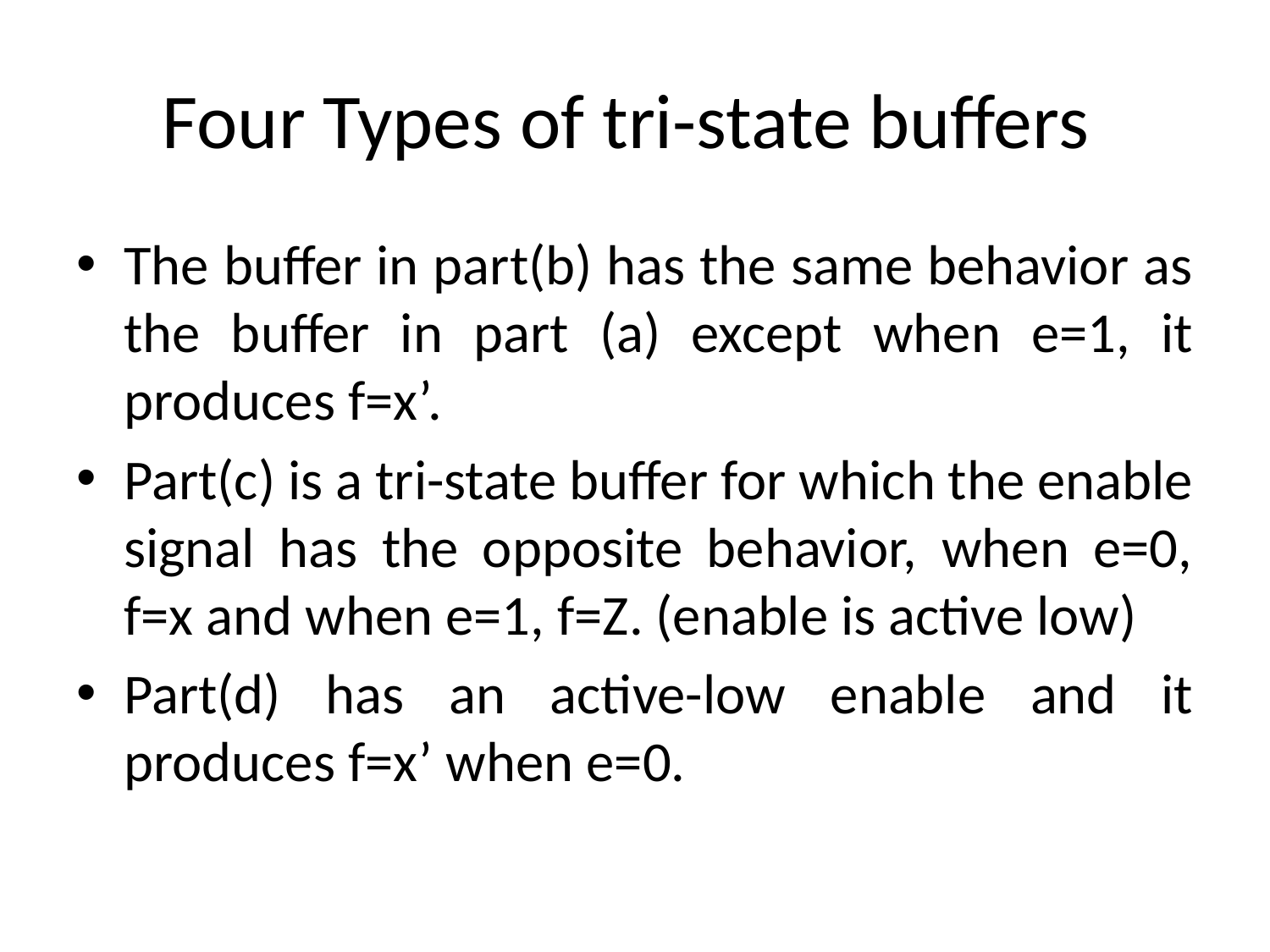

# Four Types of tri-state buffers
The buffer in part(b) has the same behavior as the buffer in part (a) except when e=1, it produces f=x’.
Part(c) is a tri-state buffer for which the enable signal has the opposite behavior, when e=0, f=x and when e=1, f=Z. (enable is active low)
Part(d) has an active-low enable and it produces f=x’ when e=0.